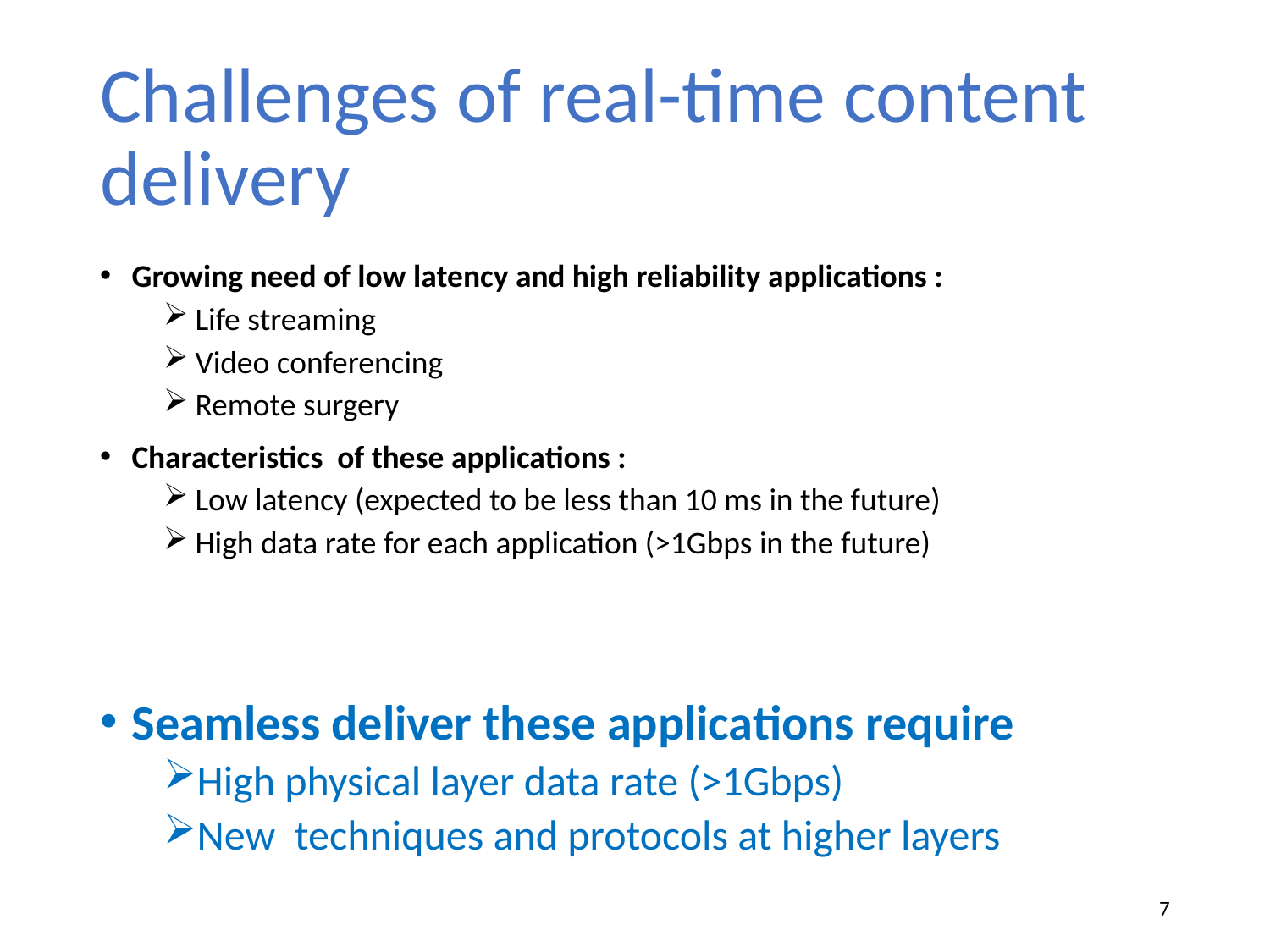

# Challenges of real-time content delivery
Growing need of low latency and high reliability applications :
Life streaming
Video conferencing
Remote surgery
Characteristics  of these applications :
Low latency (expected to be less than 10 ms in the future)
High data rate for each application (>1Gbps in the future)

Seamless deliver these applications require
High physical layer data rate (>1Gbps)
New  techniques and protocols at higher layers
7